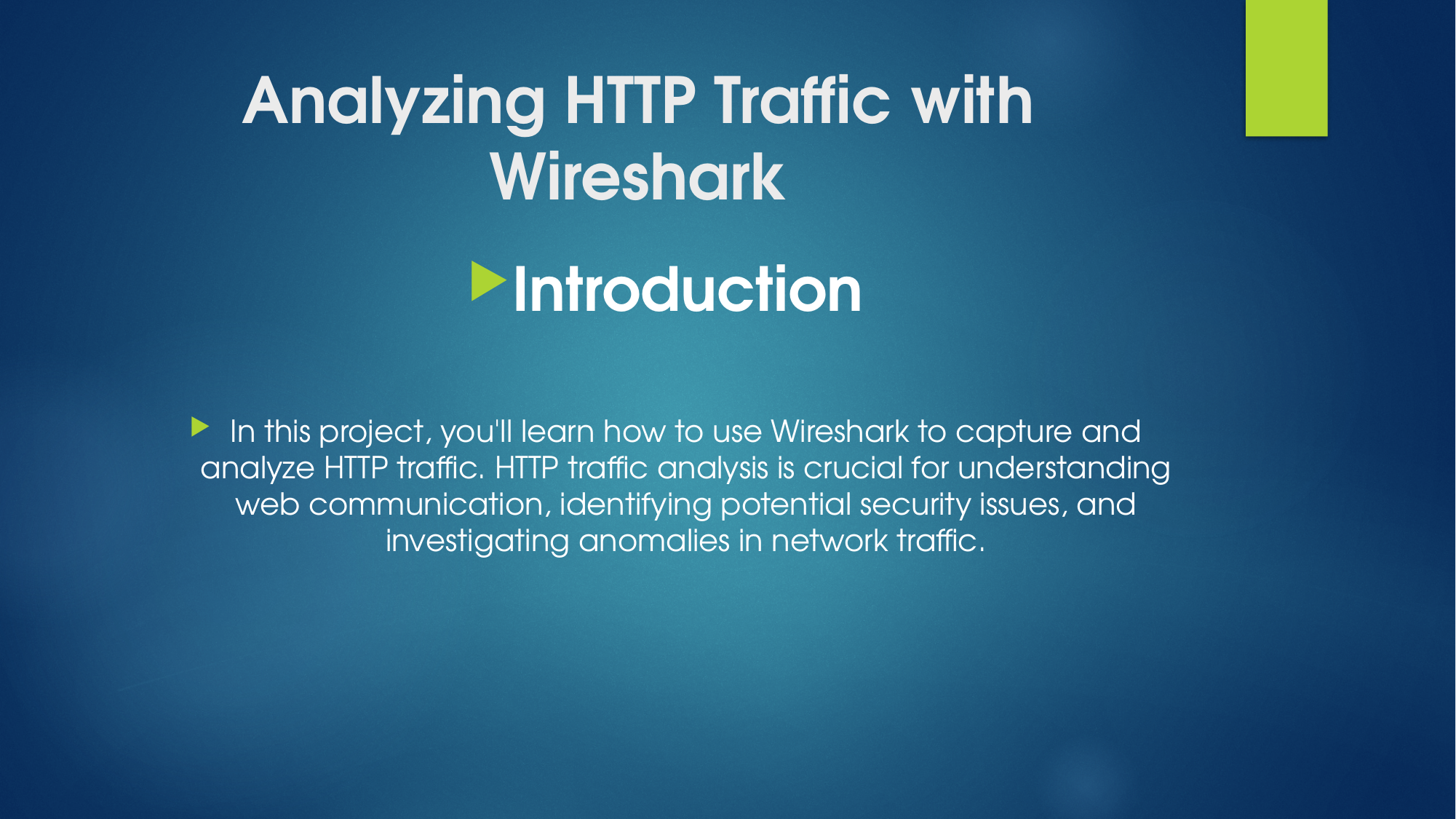

# Analyzing HTTP Traffic with Wireshark
Introduction

In this project, you'll learn how to use Wireshark to capture and analyze HTTP traffic. HTTP traffic analysis is crucial for understanding web communication, identifying potential security issues, and investigating anomalies in network traffic.